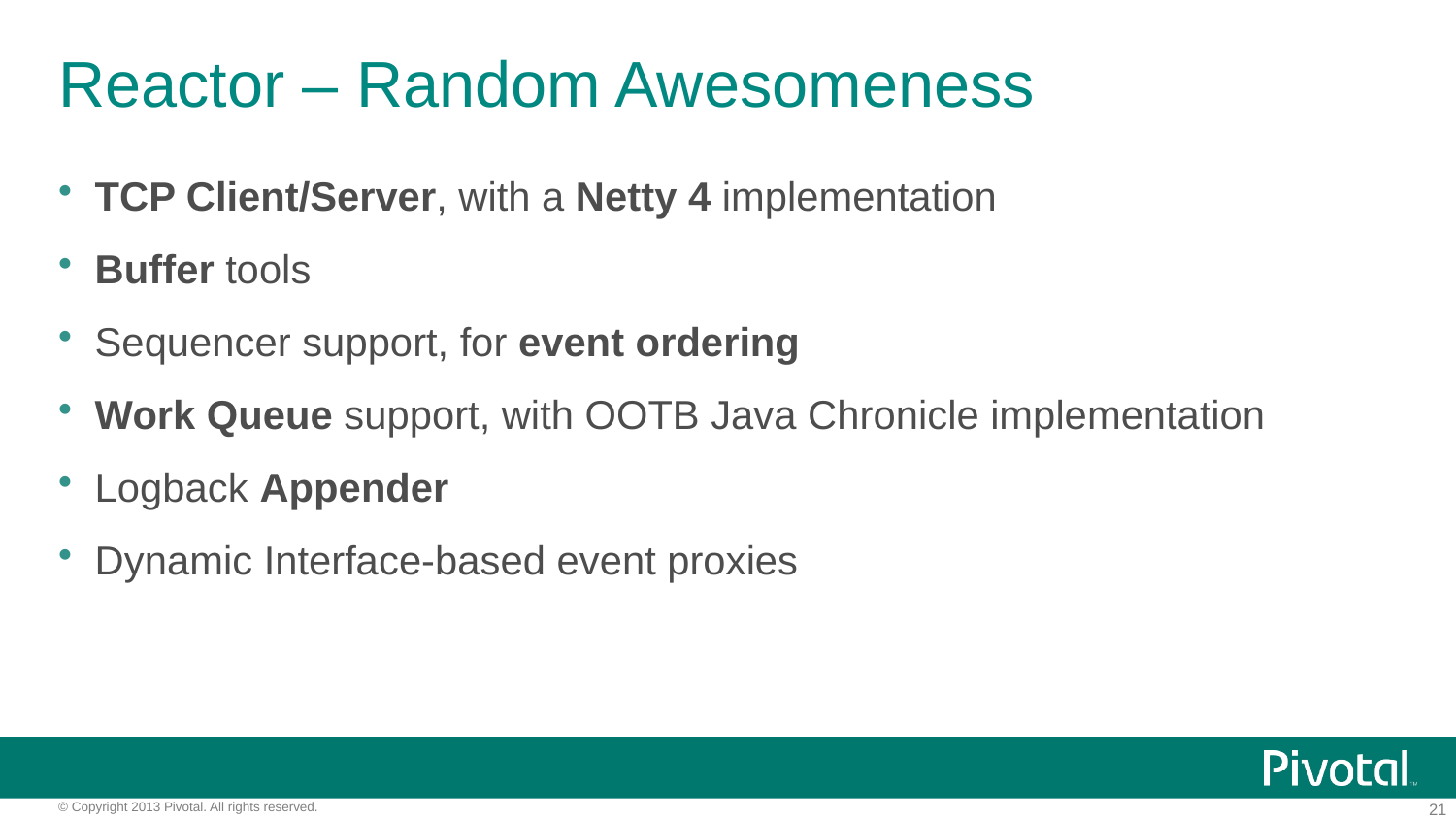

# Reactor – Random Awesomeness
TCP Client/Server, with a Netty 4 implementation
Buffer tools
Sequencer support, for event ordering
Work Queue support, with OOTB Java Chronicle implementation
Logback Appender
Dynamic Interface-based event proxies